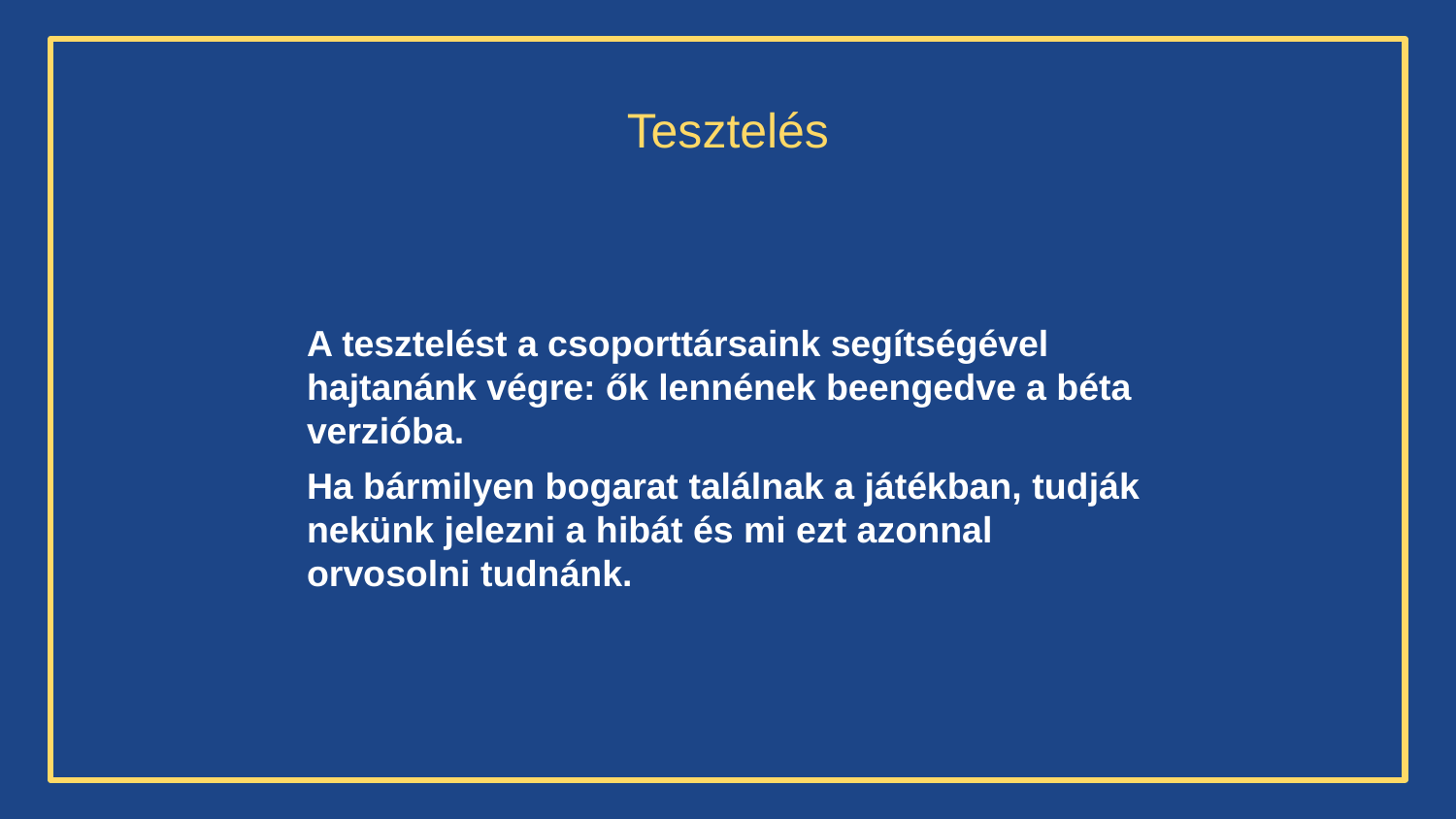

# Tesztelés
A tesztelést a csoporttársaink segítségével hajtanánk végre: ők lennének beengedve a béta verzióba.
Ha bármilyen bogarat találnak a játékban, tudják nekünk jelezni a hibát és mi ezt azonnal orvosolni tudnánk.